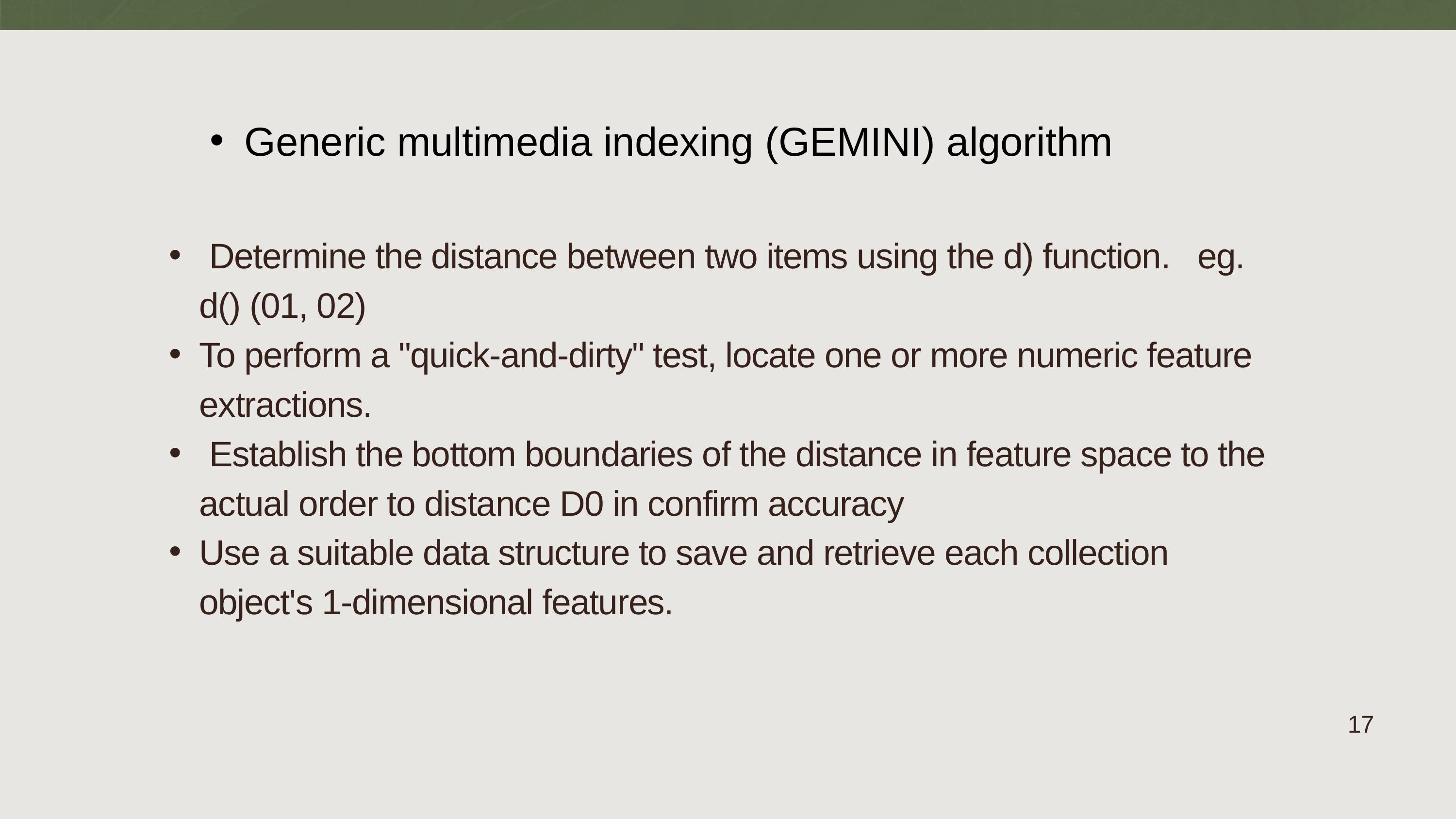

Generic multimedia indexing (GEMINI) algorithm
 Determine the distance between two items using the d) function.   eg. d() (01, 02)
To perform a "quick-and-dirty" test, locate one or more numeric feature extractions.
 Establish the bottom boundaries of the distance in feature space to the actual order to distance D0 in confirm accuracy
Use a suitable data structure to save and retrieve each collection object's 1-dimensional features.

17